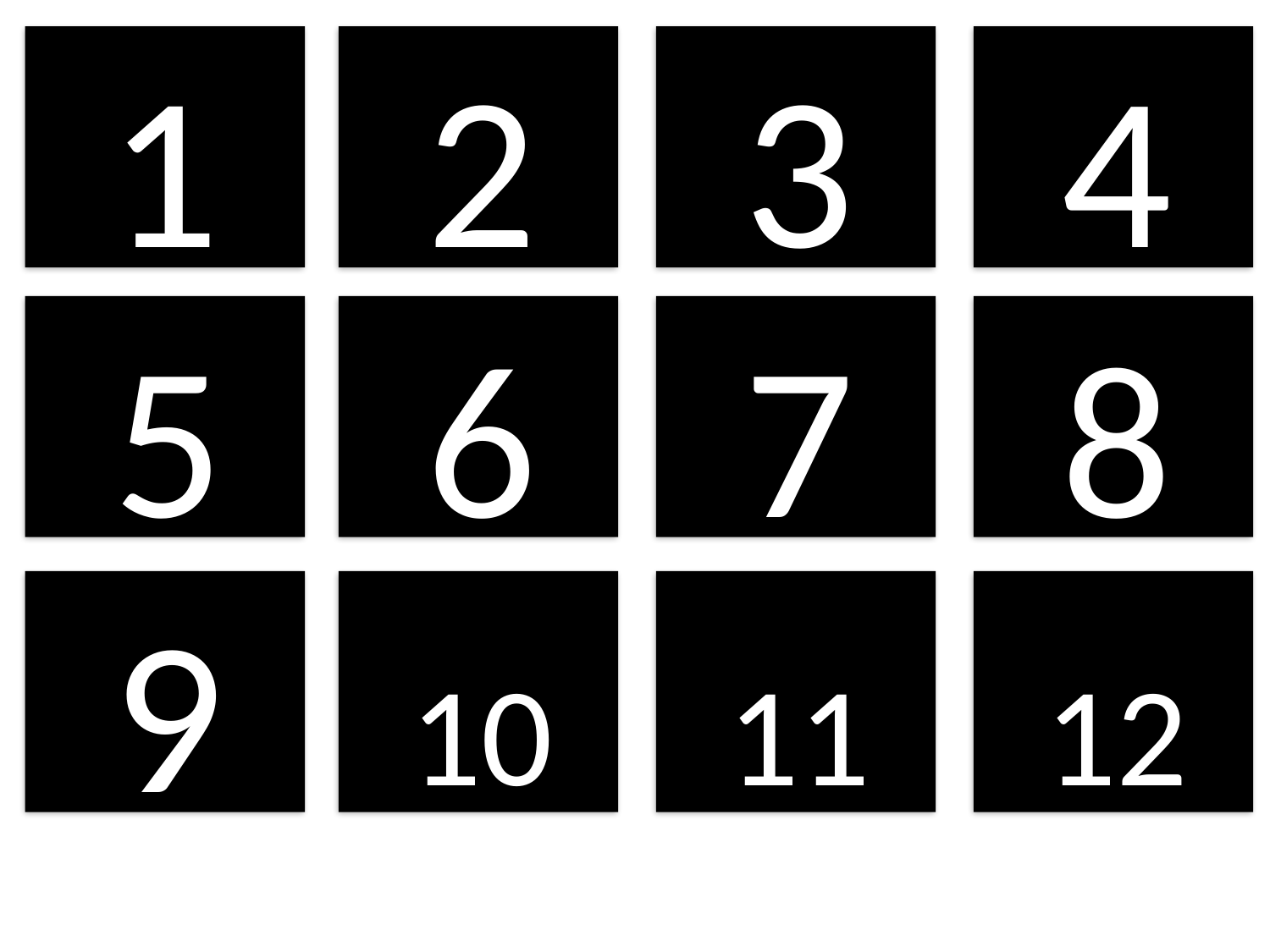

1

2
3
4

5
6
7
8

1
9

10

11

12